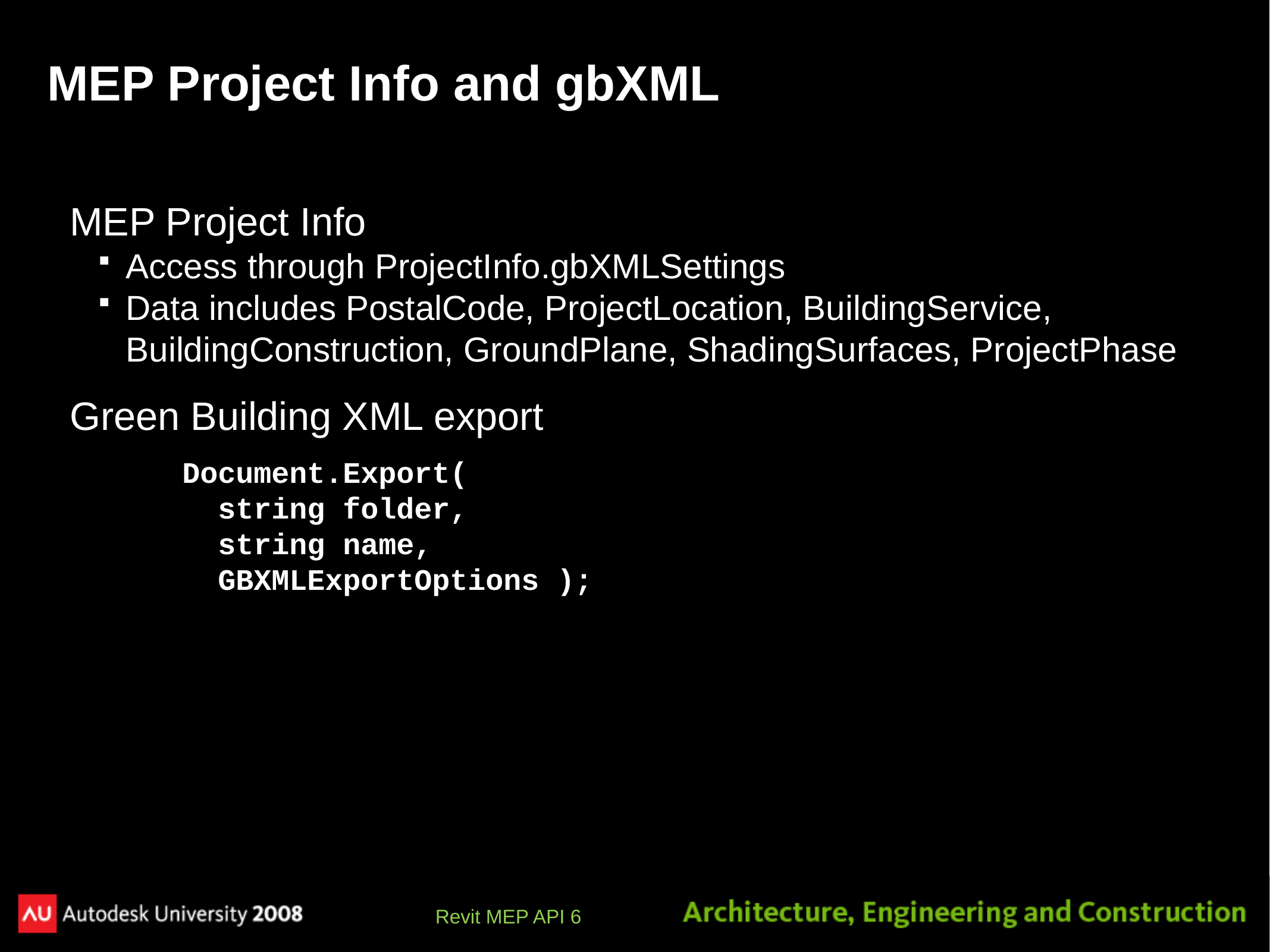

# MEP Project Info and gbXML
MEP Project Info
Access through ProjectInfo.gbXMLSettings
Data includes PostalCode, ProjectLocation, BuildingService, BuildingConstruction, GroundPlane, ShadingSurfaces, ProjectPhase
Green Building XML export
Document.Export(
  string folder,
  string name,
  GBXMLExportOptions );